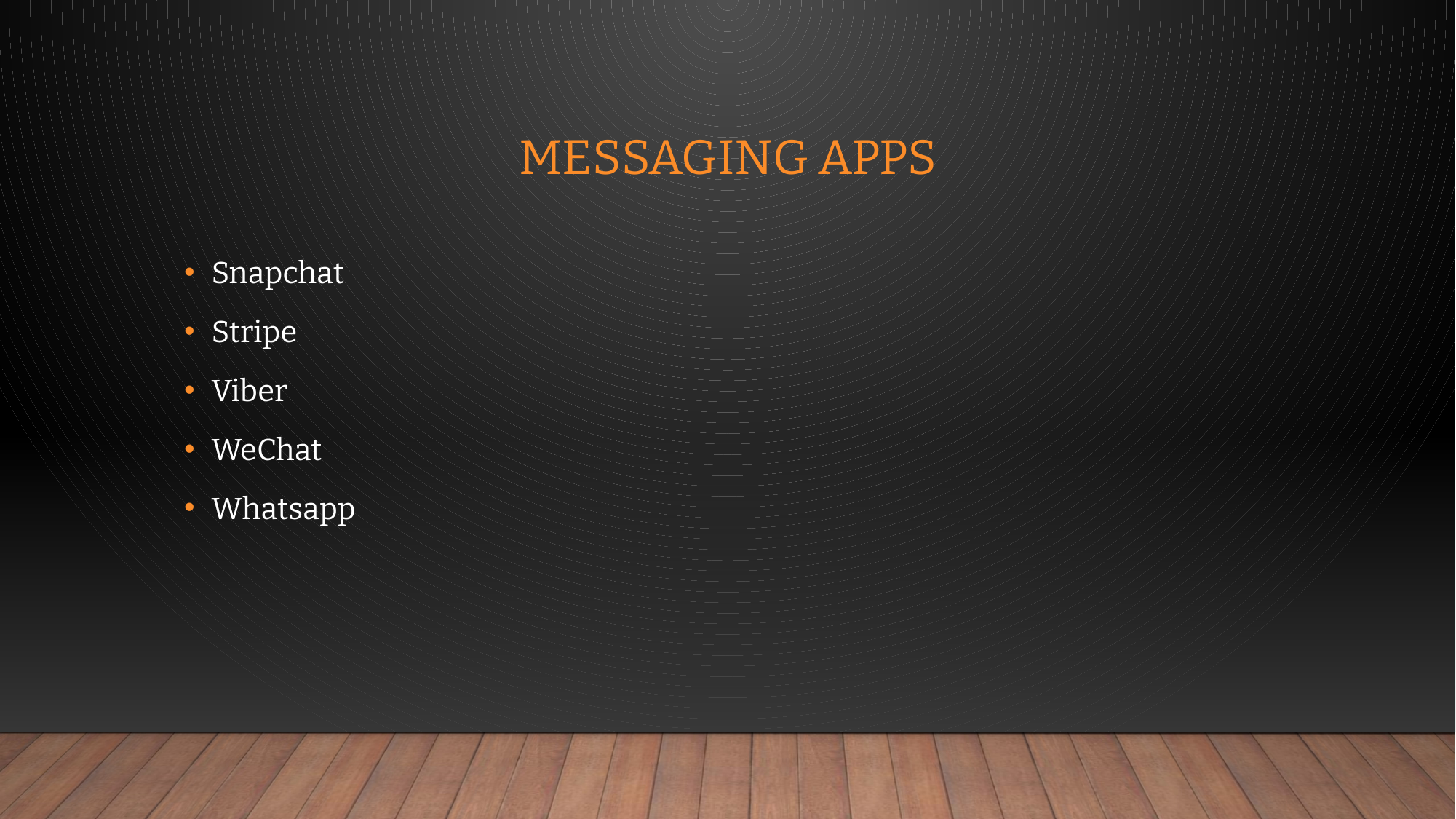

# Messaging apps
Snapchat
Stripe
Viber
WeChat
Whatsapp